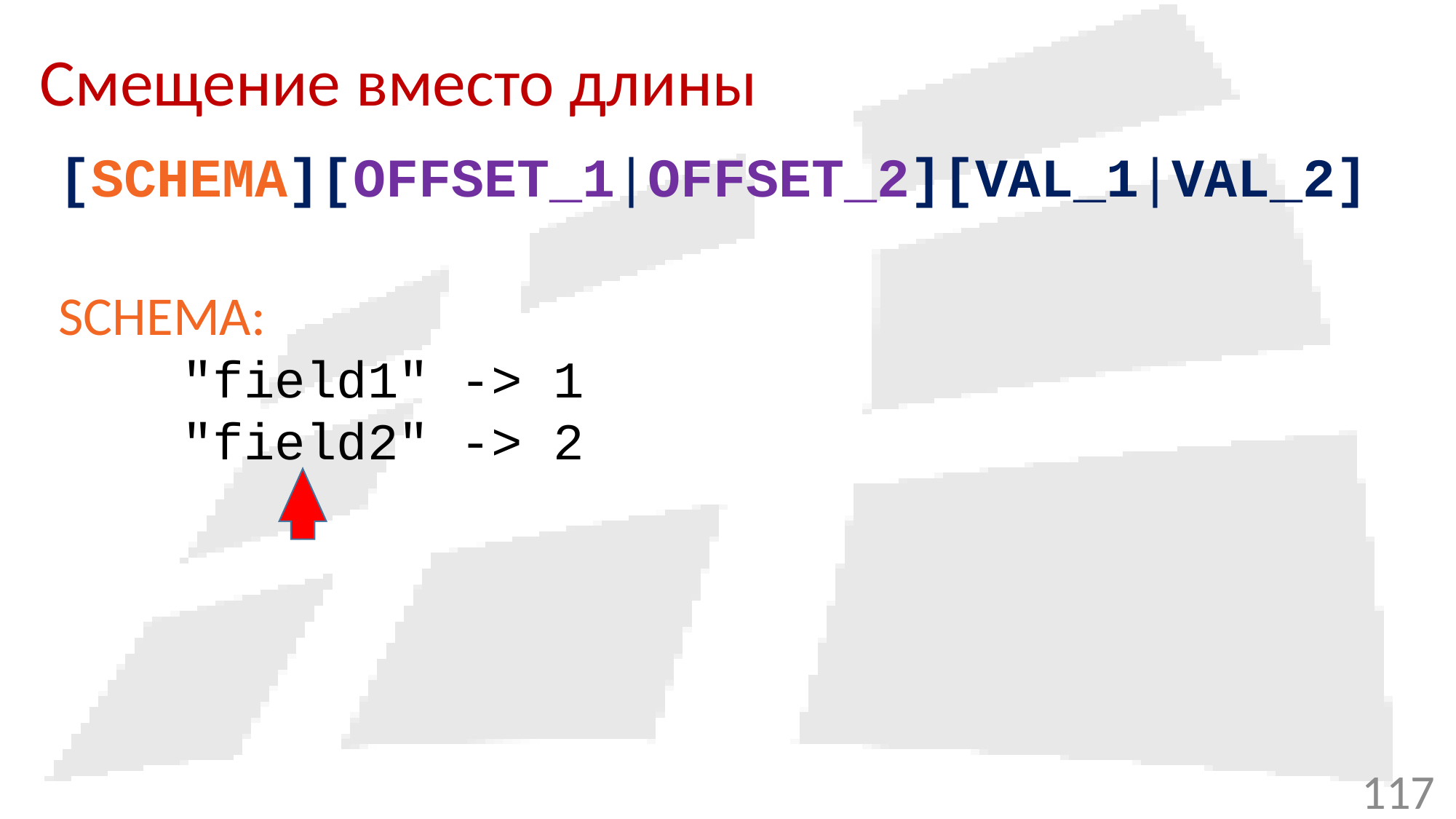

# Смещение вместо длины
[SCHEMA][OFFSET_1|OFFSET_2][VAL_1|VAL_2]

SCHEMA:
    "field1" -> 1
    "field2" -> 2

117